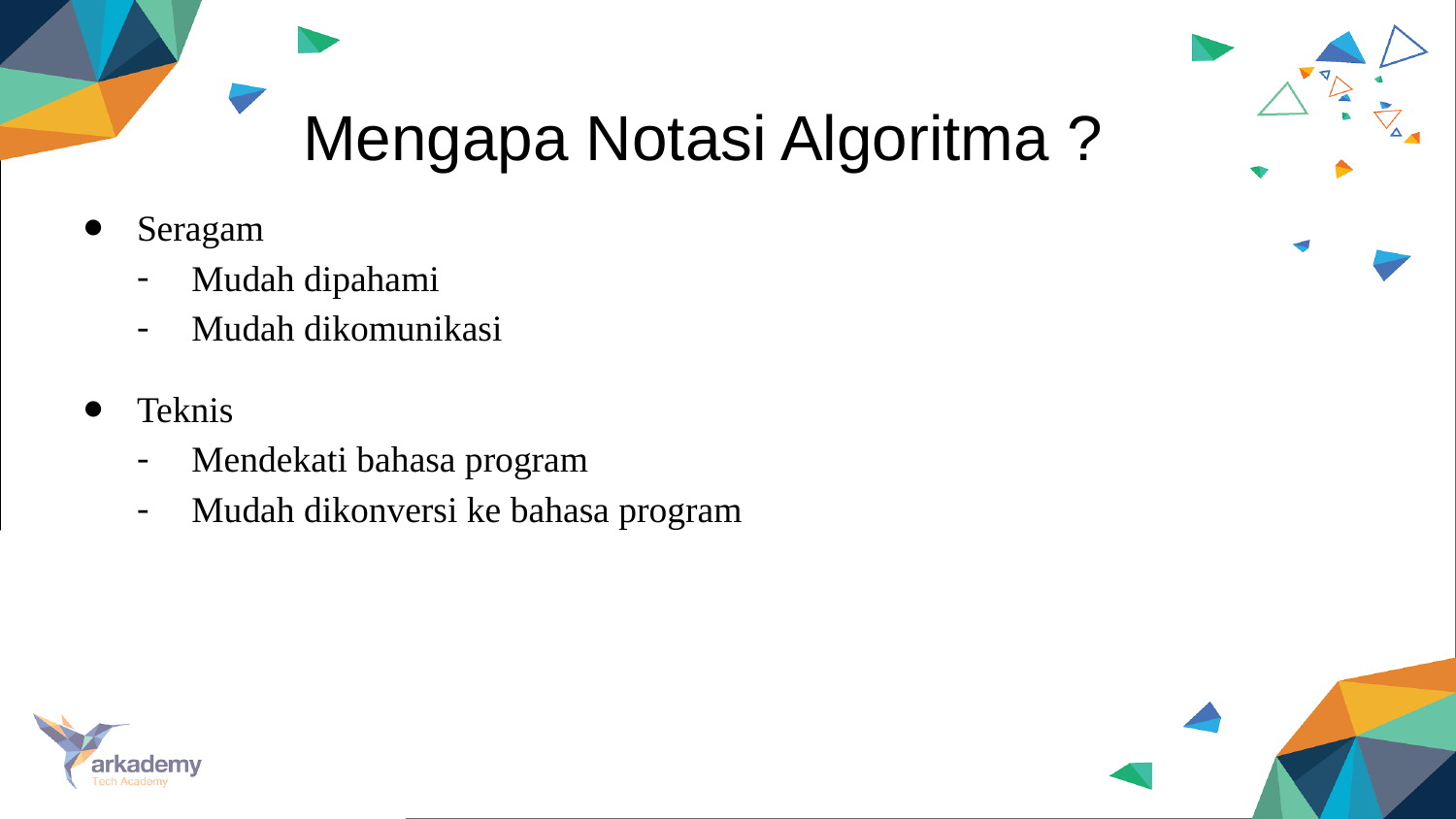

# Mengapa Notasi Algoritma ?

Seragam
Mudah dipahami
Mudah dikomunikasi

Teknis
Mendekati bahasa program
Mudah dikonversi ke bahasa program